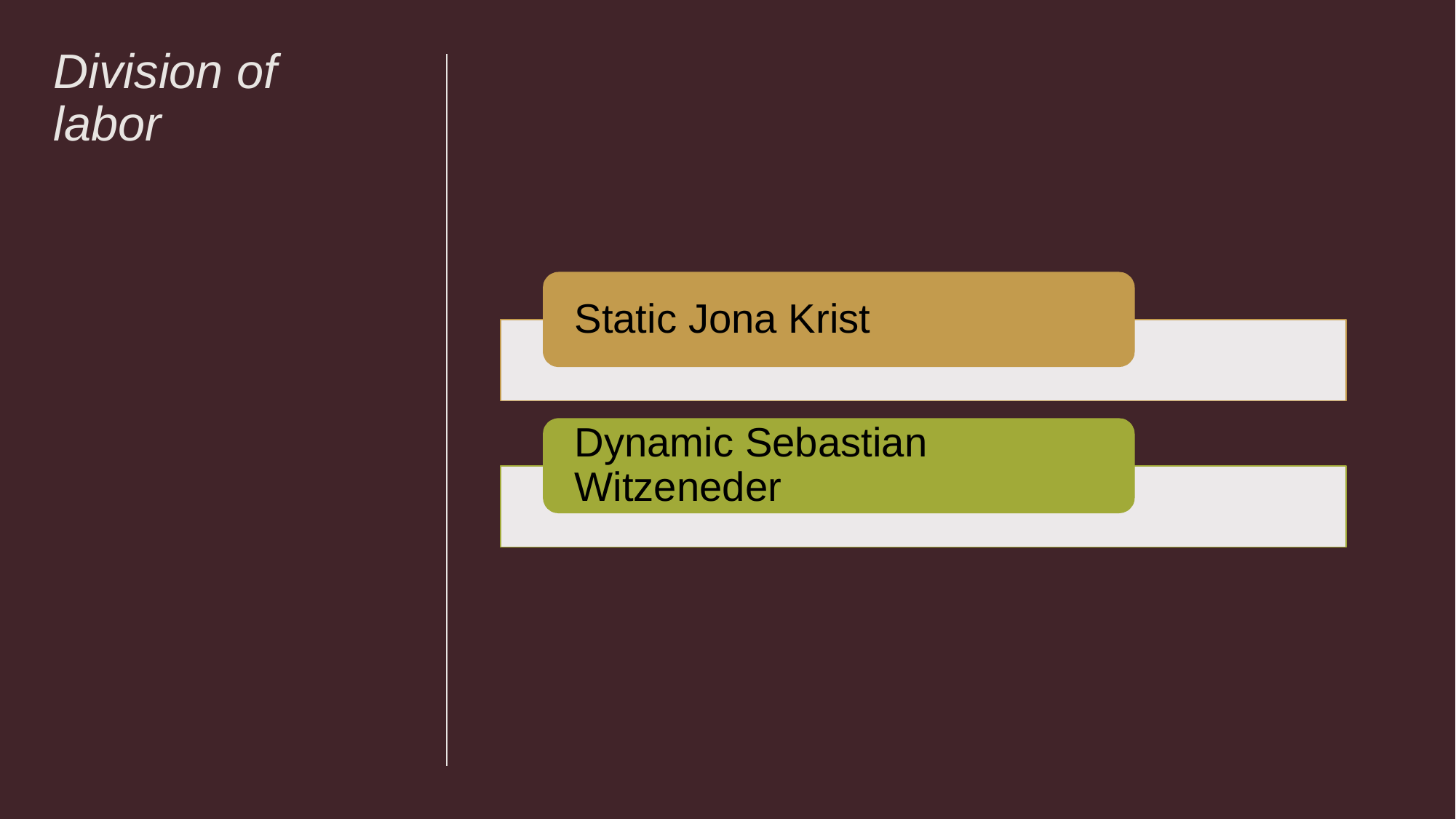

# Division of labor
Static Jona Krist
Dynamic Sebastian Witzeneder